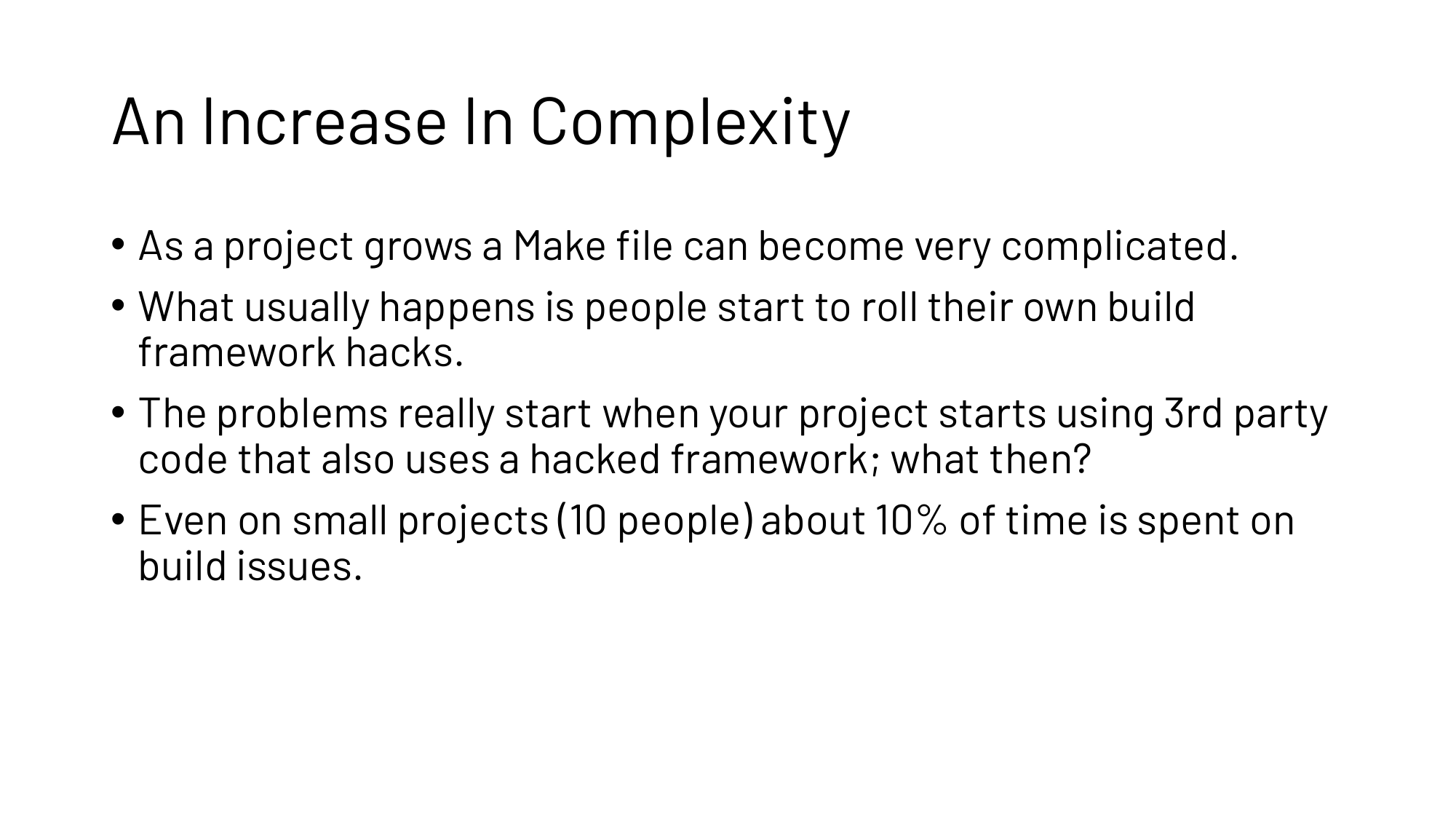

# An Increase In Complexity
As a project grows a Make file can become very complicated.
What usually happens is people start to roll their own build framework hacks.
The problems really start when your project starts using 3rd party code that also uses a hacked framework; what then?
Even on small projects (10 people) about 10% of time is spent on build issues.